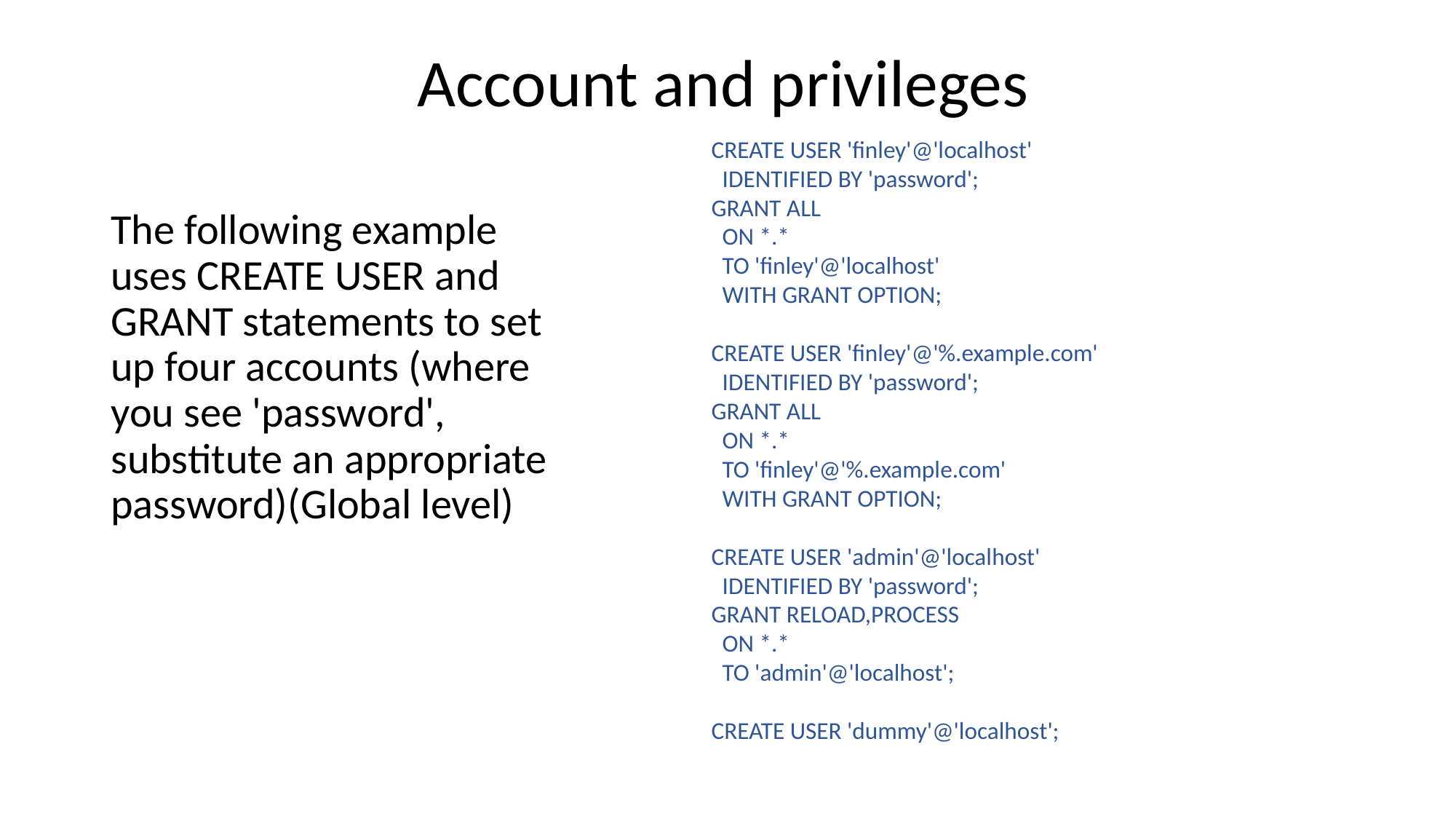

# Account and privileges
CREATE USER 'finley'@'localhost'
  IDENTIFIED BY 'password';
GRANT ALL
  ON *.*
  TO 'finley'@'localhost'
  WITH GRANT OPTION;

CREATE USER 'finley'@'%.example.com'
  IDENTIFIED BY 'password';
GRANT ALL
  ON *.*
  TO 'finley'@'%.example.com'
  WITH GRANT OPTION;

CREATE USER 'admin'@'localhost'
  IDENTIFIED BY 'password';
GRANT RELOAD,PROCESS
  ON *.*
  TO 'admin'@'localhost';

CREATE USER 'dummy'@'localhost';
The following example uses CREATE USER and GRANT statements to set up four accounts (where you see 'password', substitute an appropriate password)(Global level)